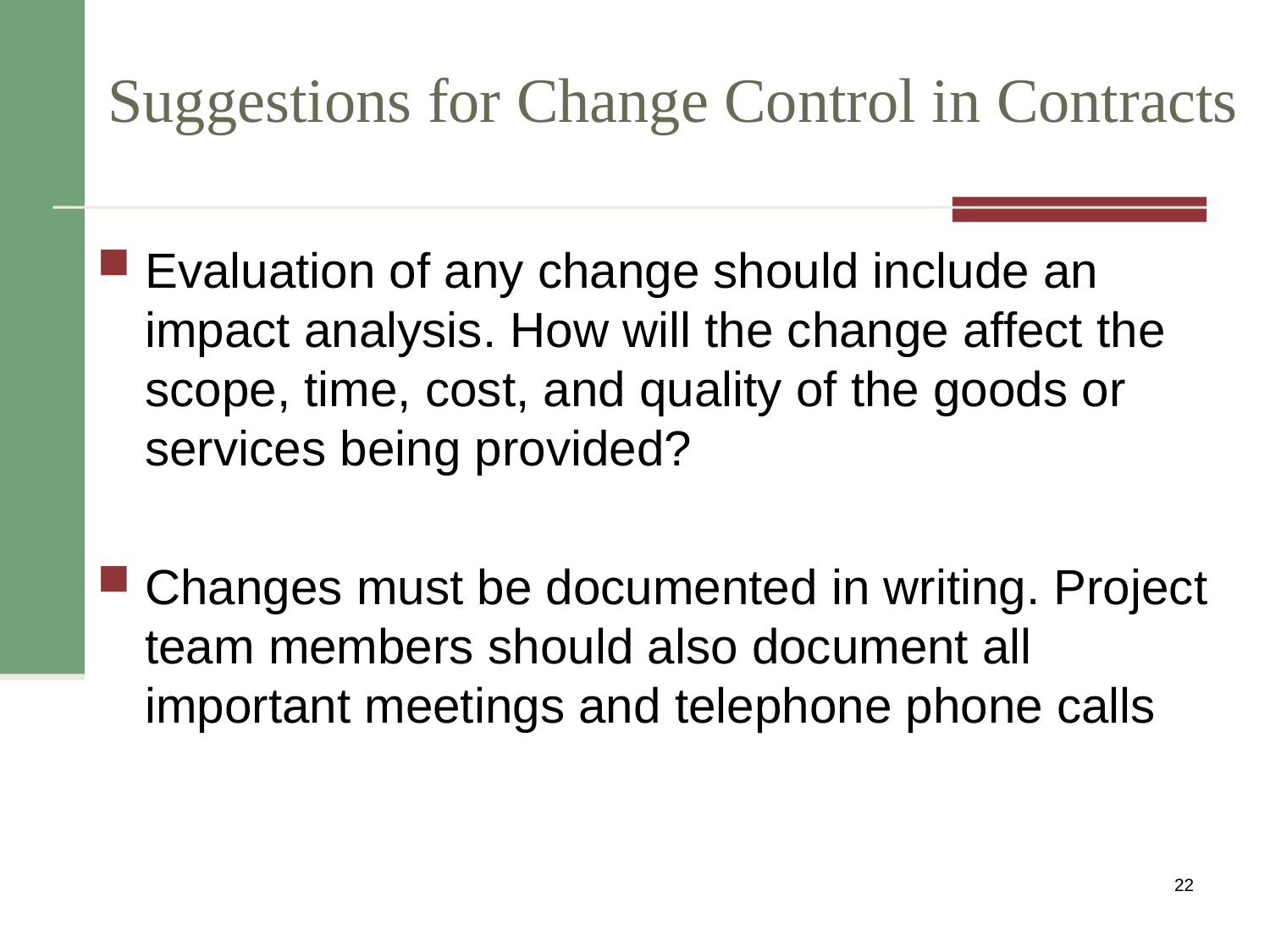

# Suggestions for Change Control in Contracts
Evaluation of any change should include an impact analysis. How will the change affect the scope, time, cost, and quality of the goods or services being provided?

Changes must be documented in writing. Project team members should also document all important meetings and telephone phone calls

22